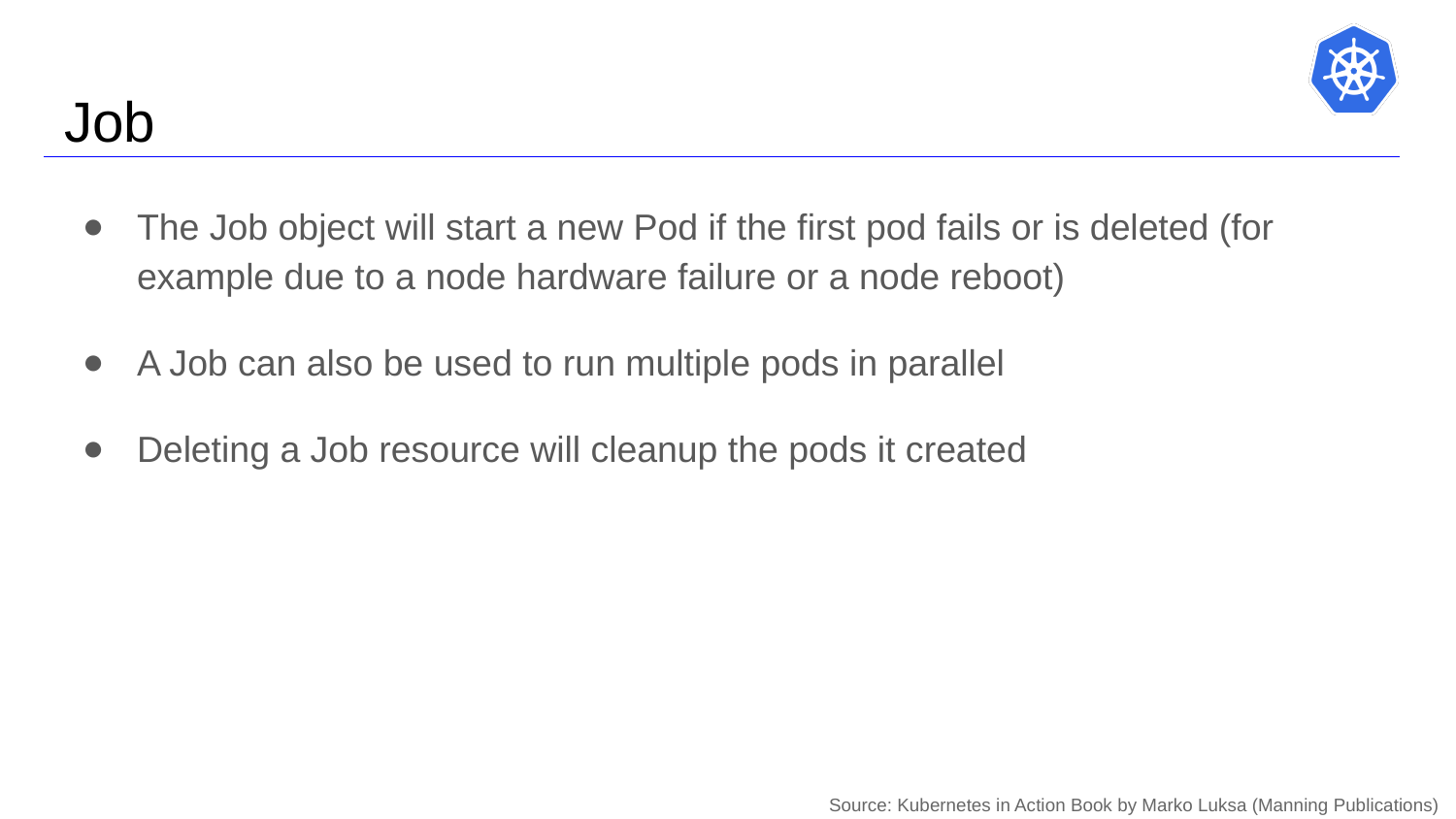

# Job
The Job object will start a new Pod if the first pod fails or is deleted (for example due to a node hardware failure or a node reboot)
A Job can also be used to run multiple pods in parallel
Deleting a Job resource will cleanup the pods it created